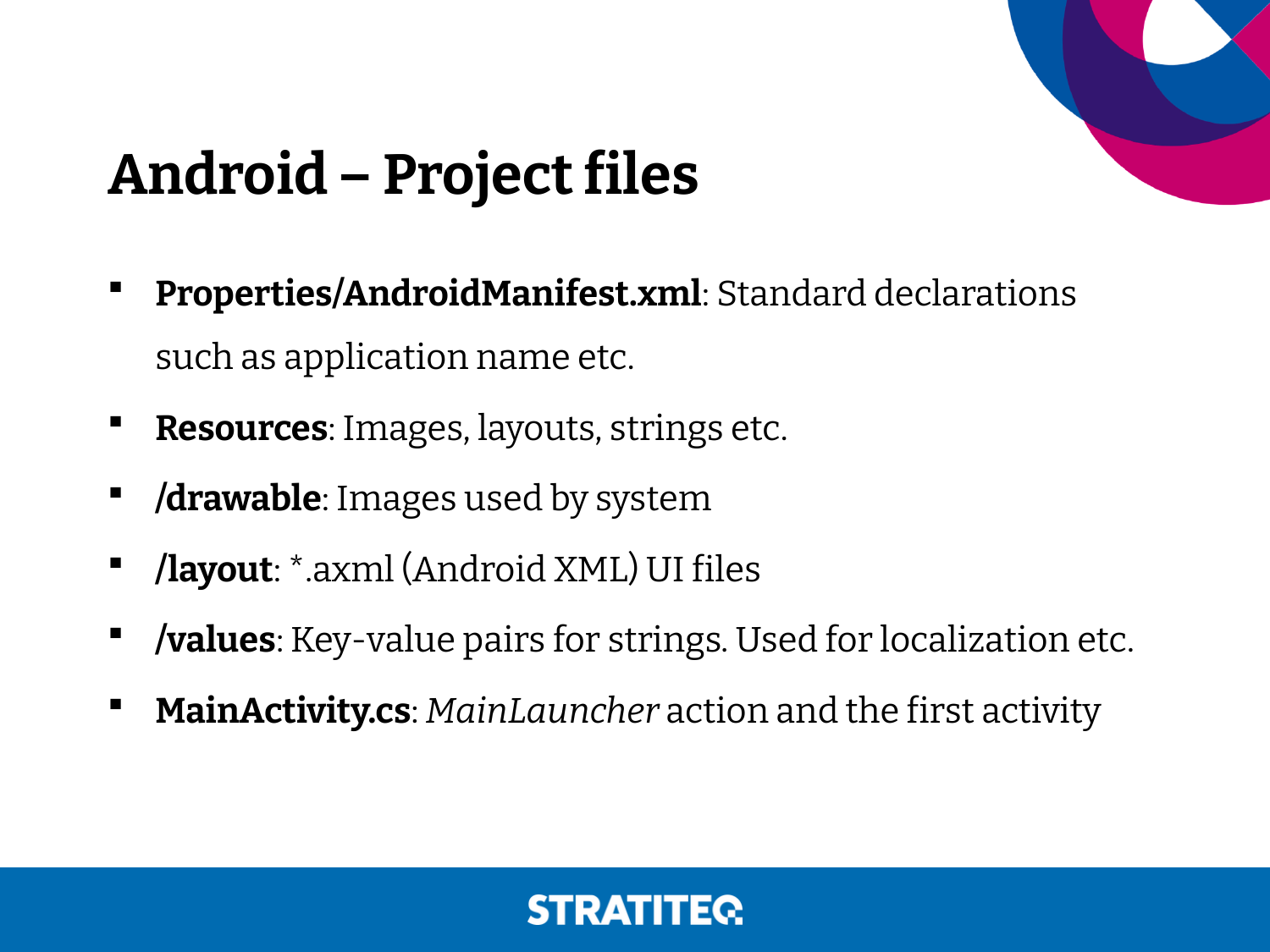

# Android – Project files
Properties/AndroidManifest.xml: Standard declarations such as application name etc.
Resources: Images, layouts, strings etc.
/drawable: Images used by system
/layout: *.axml (Android XML) UI files
/values: Key-value pairs for strings. Used for localization etc.
MainActivity.cs: MainLauncher action and the first activity